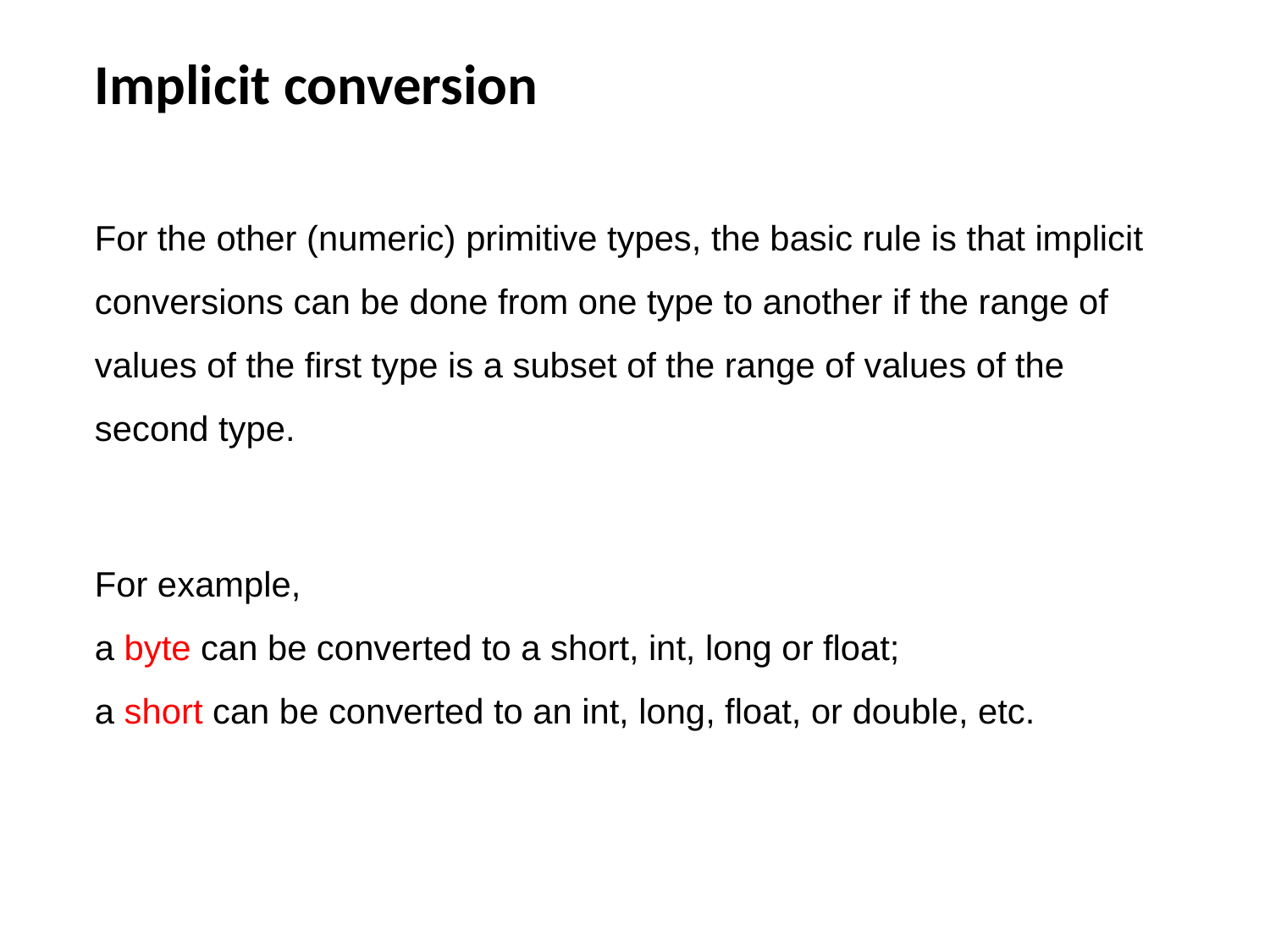

Implicit conversion
For the other (numeric) primitive types, the basic rule is that implicit conversions can be done from one type to another if the range of values of the first type is a subset of the range of values of the second type.
For example,
a byte can be converted to a short, int, long or float;
a short can be converted to an int, long, float, or double, etc.